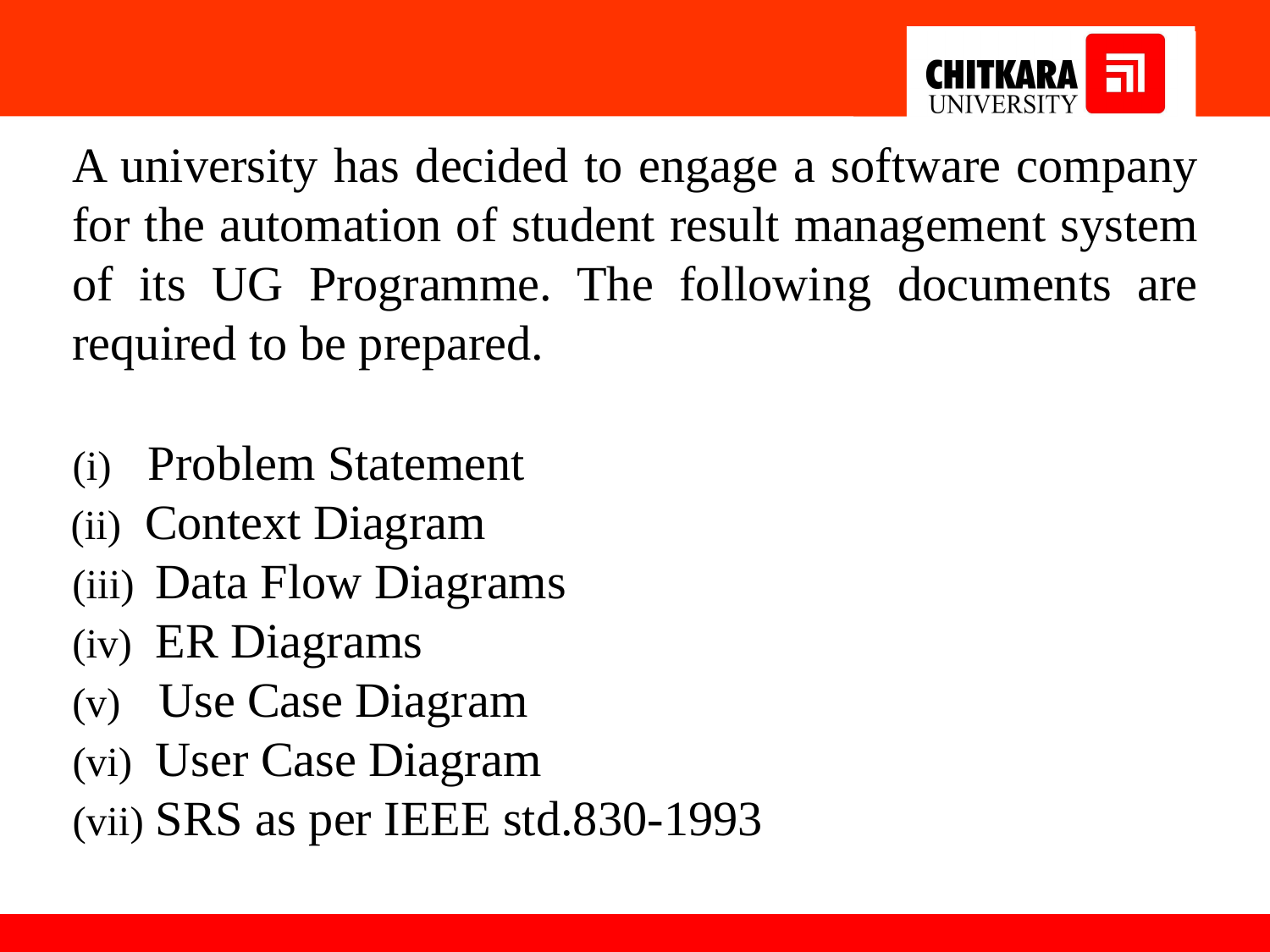

A university has decided to engage a software company for the automation of student result management system of its UG Programme. The following documents are required to be prepared.

Problem Statement
Context Diagram
Data Flow Diagrams
ER Diagrams
Use Case Diagram
User Case Diagram
SRS as per IEEE std.830-1993